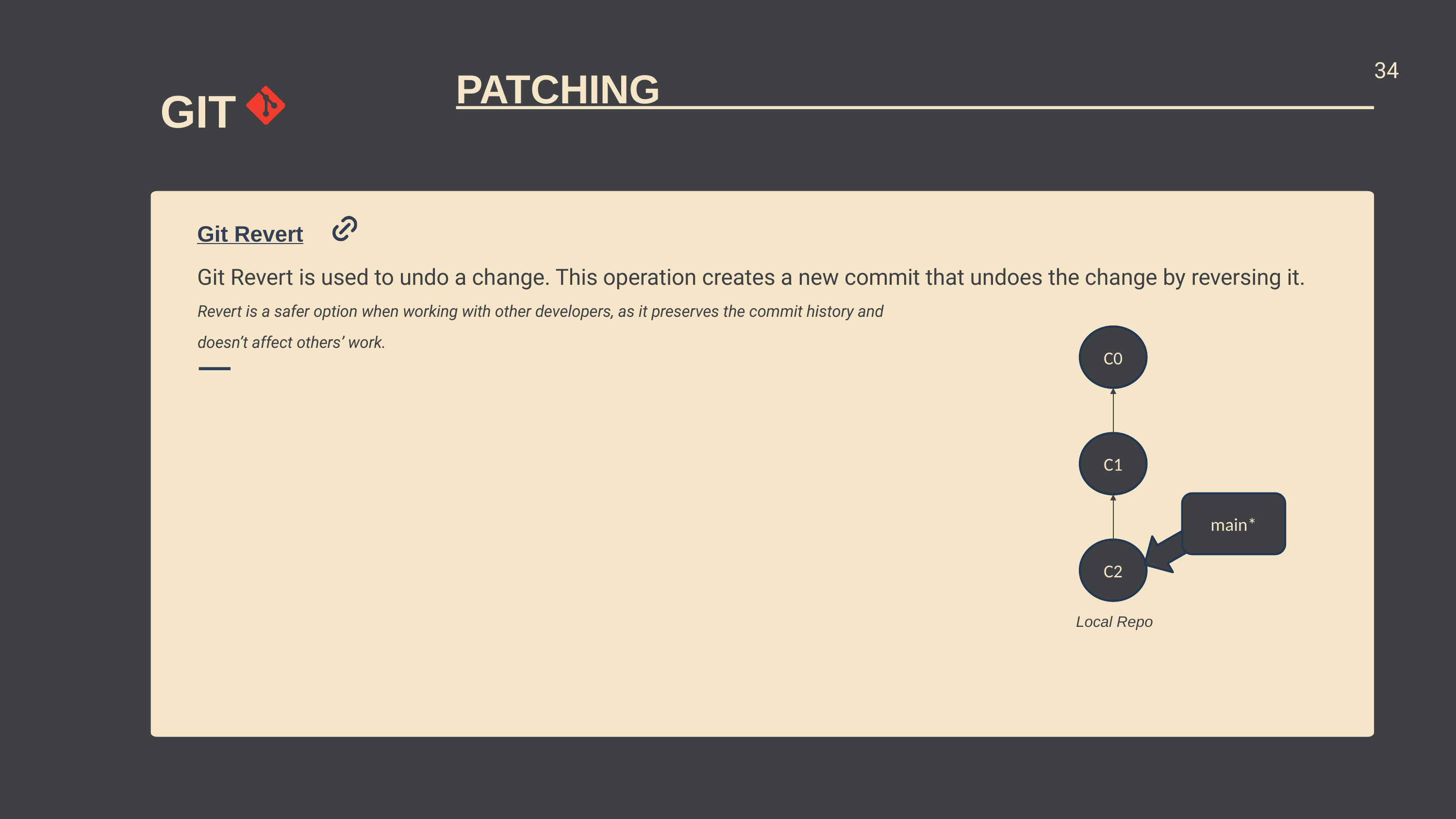

34
PATCHING
GIT

Git Revert

Git Revert is used to undo a change. This operation creates a new commit that undoes the change by reversing it.
Revert is a safer option when working with other developers, as it preserves the commit history and doesn’t affect others’ work.
C0

C1
main*

C2
Local Repo
$ git revert HEAD

HEAD
moves (by force) the main branch to three parents behind HEAD.
There, that’s all there is to branching! The branch newImage now refers to commit C1.
C3